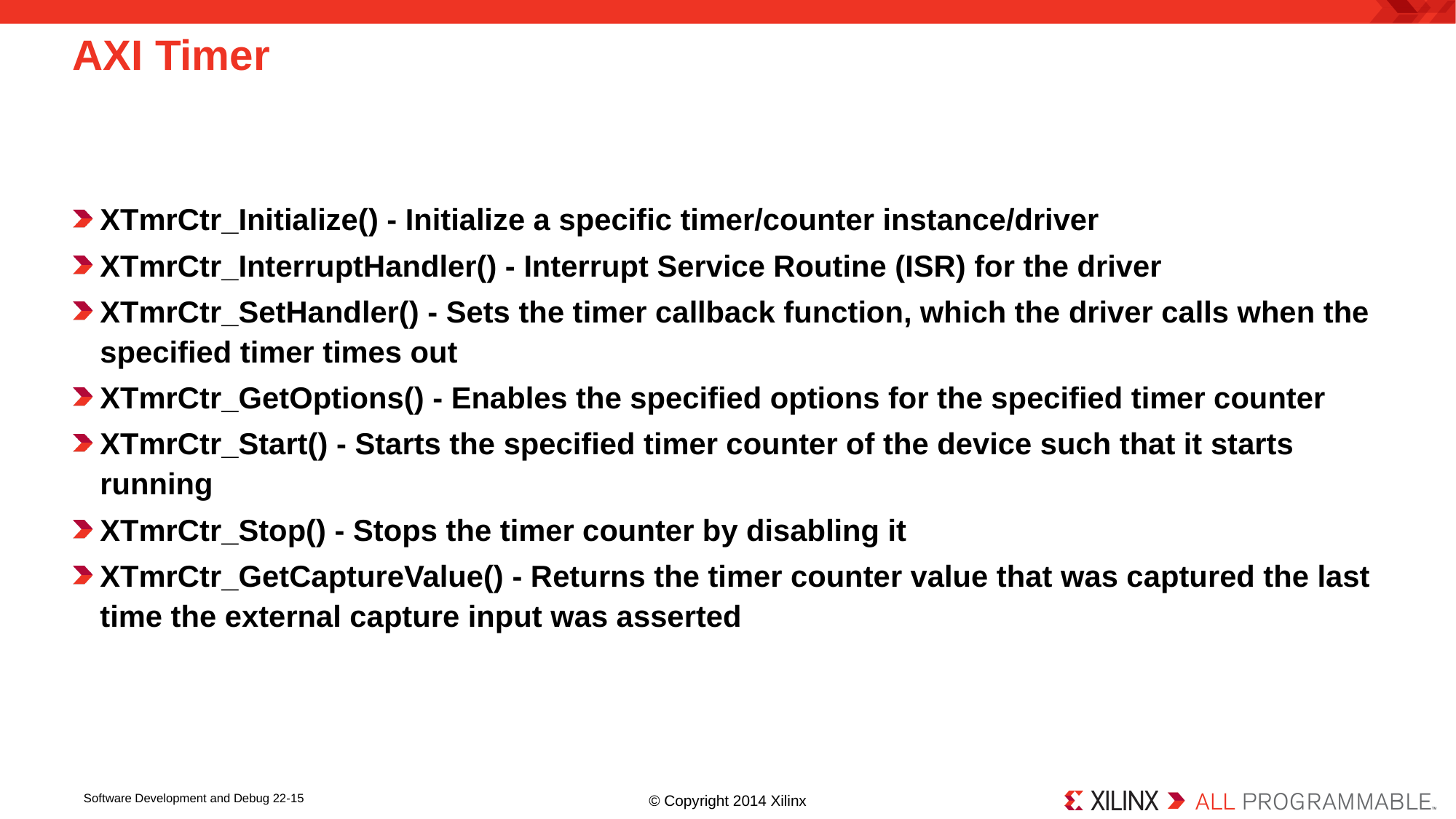

# AXI Timer
XTmrCtr_Initialize() - Initialize a specific timer/counter instance/driver
XTmrCtr_InterruptHandler() - Interrupt Service Routine (ISR) for the driver
XTmrCtr_SetHandler() - Sets the timer callback function, which the driver calls when the specified timer times out
XTmrCtr_GetOptions() - Enables the specified options for the specified timer counter
XTmrCtr_Start() - Starts the specified timer counter of the device such that it starts running
XTmrCtr_Stop() - Stops the timer counter by disabling it
XTmrCtr_GetCaptureValue() - Returns the timer counter value that was captured the last time the external capture input was asserted

Software Development and Debug 22-15
© Copyright 2014 Xilinx